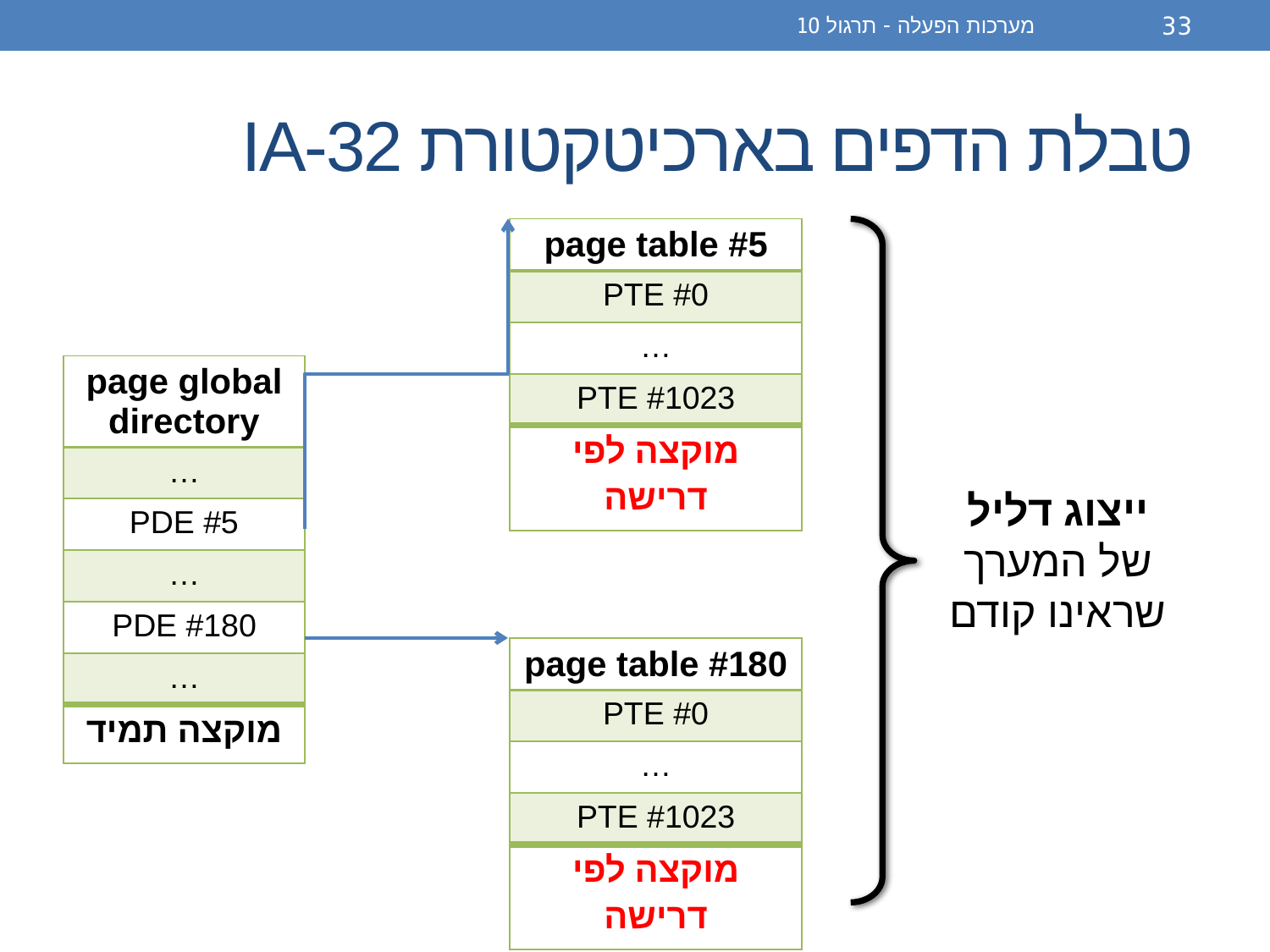

מערכות הפעלה - תרגול 10
33
# טבלת הדפים בארכיטקטורת IA-32
| page table #5 |
| --- |
| PTE #0 |
| … |
| PTE #1023 |
| מוקצה לפי דרישה |

| page global directory |
| --- |
| … |
| PDE #5 |
| … |
| PDE #180 |
| … |
| מוקצה תמיד |
ייצוג דליל
של המערך
שראינו קודם
| page table #180 |
| --- |
| PTE #0 |
| … |
| PTE #1023 |
| מוקצה לפי דרישה |